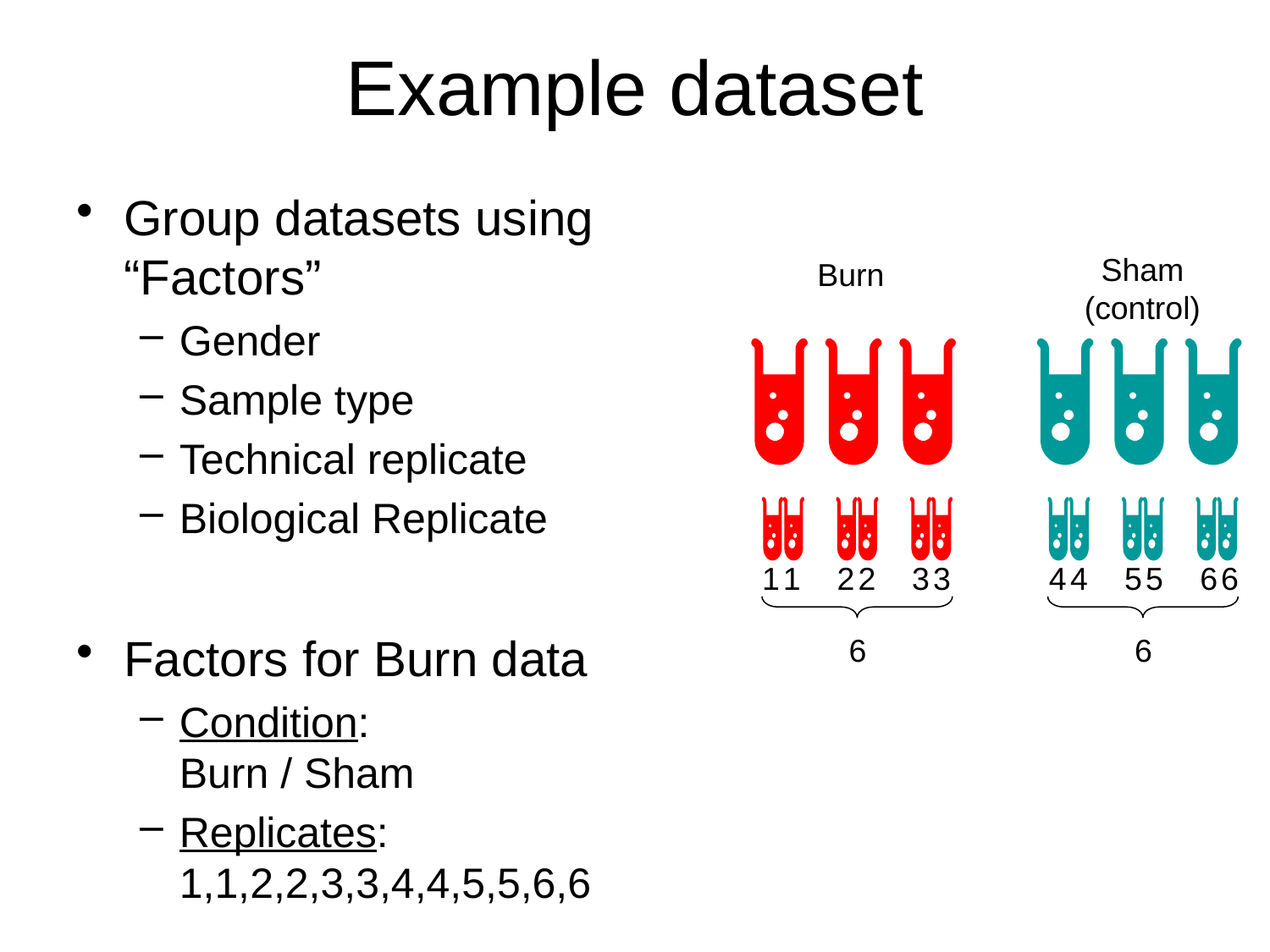

# Example dataset
Group datasets using “Factors”
Gender
Sample type
Technical replicate
Biological Replicate

Factors for Burn data
Condition:             Burn / Sham
Replicates: 1,1,2,2,3,3,4,4,5,5,6,6
Sham
(control)
Burn

1
1
2
2
3
3
4
4
5
5
6
6
6
6